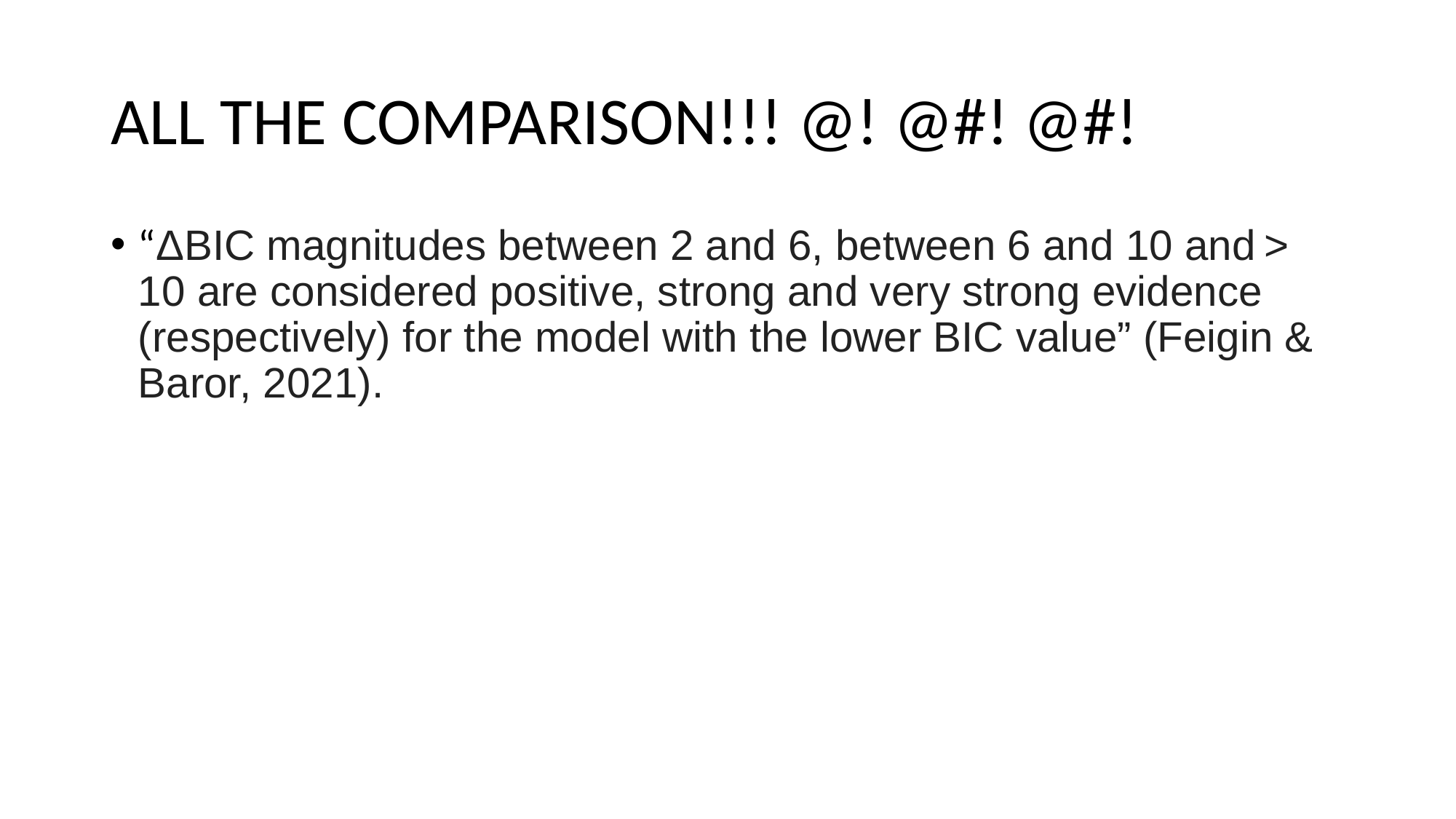

# ALL THE COMPARISON!!! @! @#! @#!
“ΔBIC magnitudes between 2 and 6, between 6 and 10 and > 10 are considered positive, strong and very strong evidence (respectively) for the model with the lower BIC value” (Feigin & Baror, 2021).